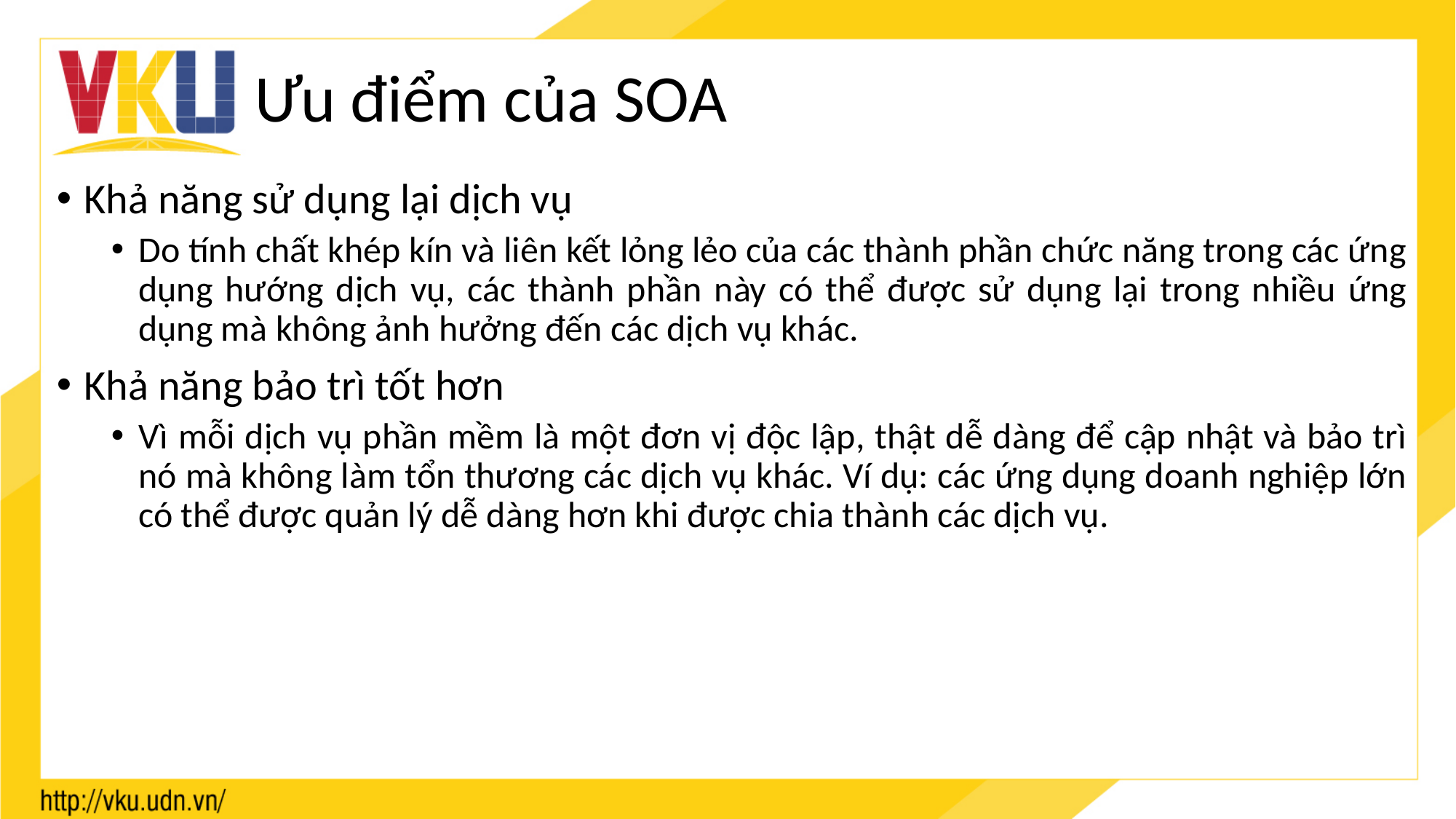

# Ưu điểm của SOA
Khả năng sử dụng lại dịch vụ
Do tính chất khép kín và liên kết lỏng lẻo của các thành phần chức năng trong các ứng dụng hướng dịch vụ, các thành phần này có thể được sử dụng lại trong nhiều ứng dụng mà không ảnh hưởng đến các dịch vụ khác.
Khả năng bảo trì tốt hơn
Vì mỗi dịch vụ phần mềm là một đơn vị độc lập, thật dễ dàng để cập nhật và bảo trì nó mà không làm tổn thương các dịch vụ khác. Ví dụ: các ứng dụng doanh nghiệp lớn có thể được quản lý dễ dàng hơn khi được chia thành các dịch vụ.